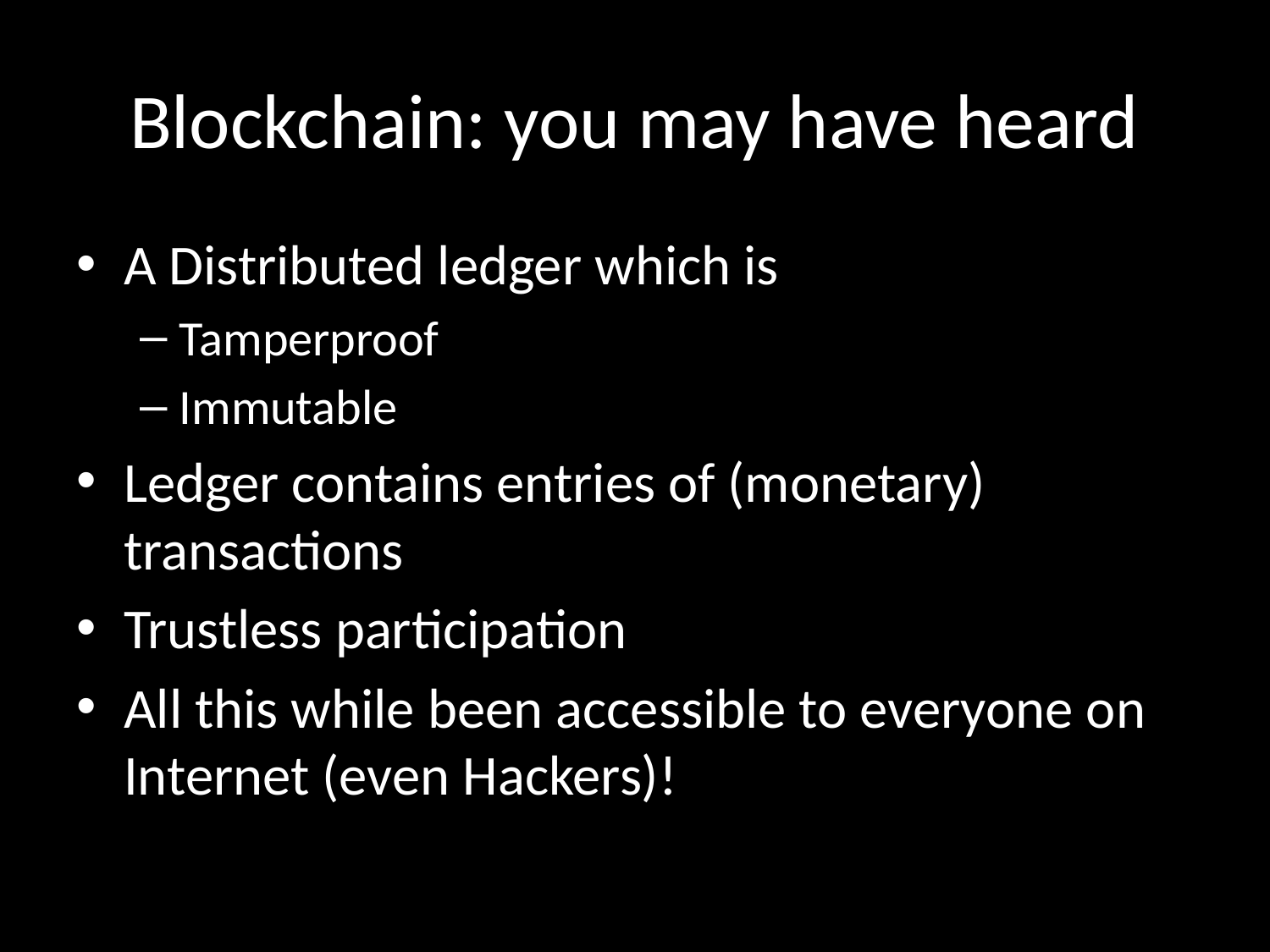

# Blockchain: you may have heard
A Distributed ledger which is
Tamperproof
Immutable
Ledger contains entries of (monetary) transactions
Trustless participation
All this while been accessible to everyone on Internet (even Hackers)!